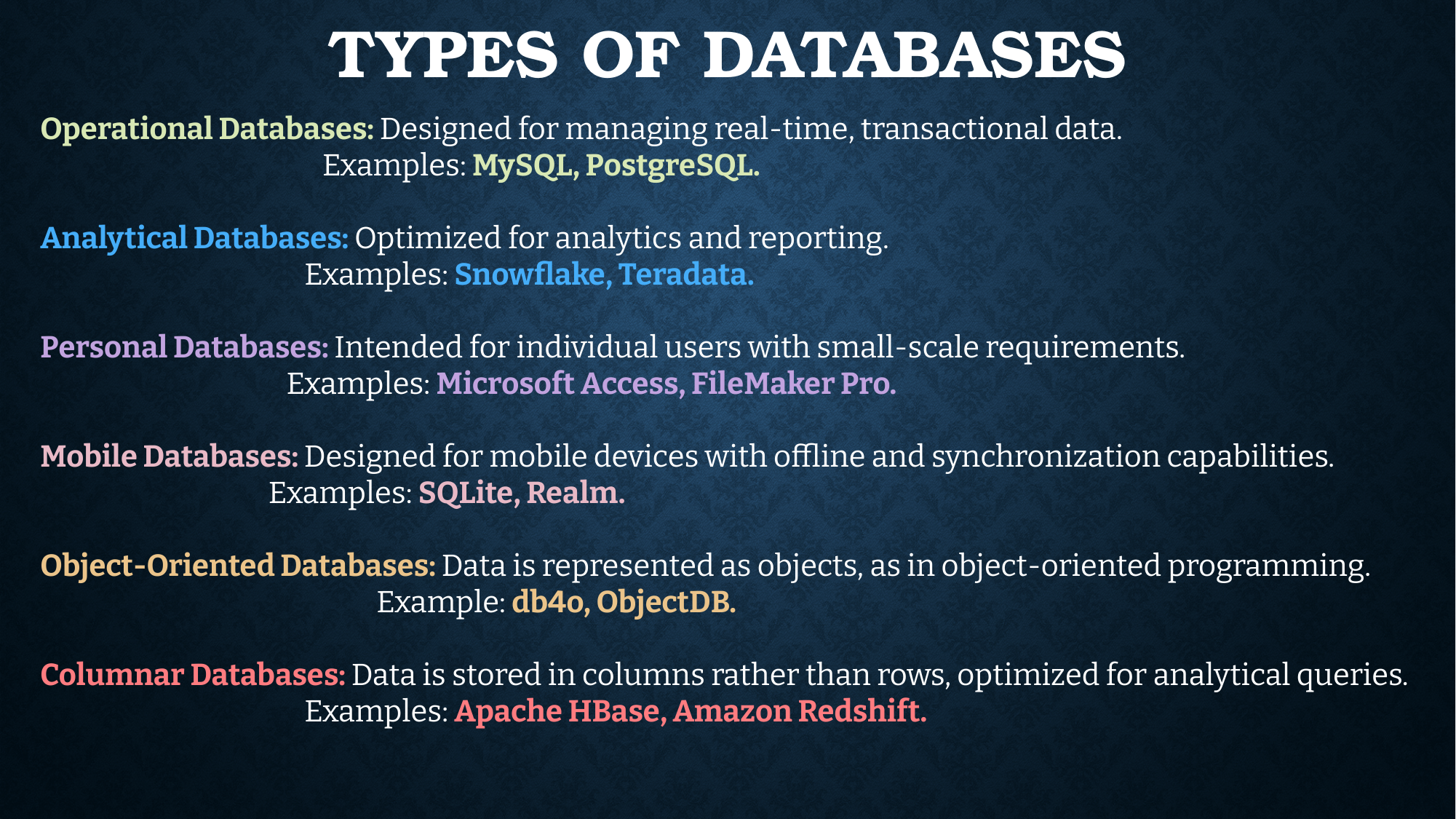

Types of Databases
Operational Databases: Designed for managing real-time, transactional data.
                                               Examples: MySQL, PostgreSQL.

Analytical Databases: Optimized for analytics and reporting.
                                            Examples: Snowflake, Teradata.

Personal Databases: Intended for individual users with small-scale requirements.
                                         Examples: Microsoft Access, FileMaker Pro.

Mobile Databases: Designed for mobile devices with offline and synchronization capabilities.
                                      Examples: SQLite, Realm.

Object-Oriented Databases: Data is represented as objects, as in object-oriented programming.
                                                        Example: db4o, ObjectDB.

Columnar Databases: Data is stored in columns rather than rows, optimized for analytical queries.
                                            Examples: Apache HBase, Amazon Redshift.